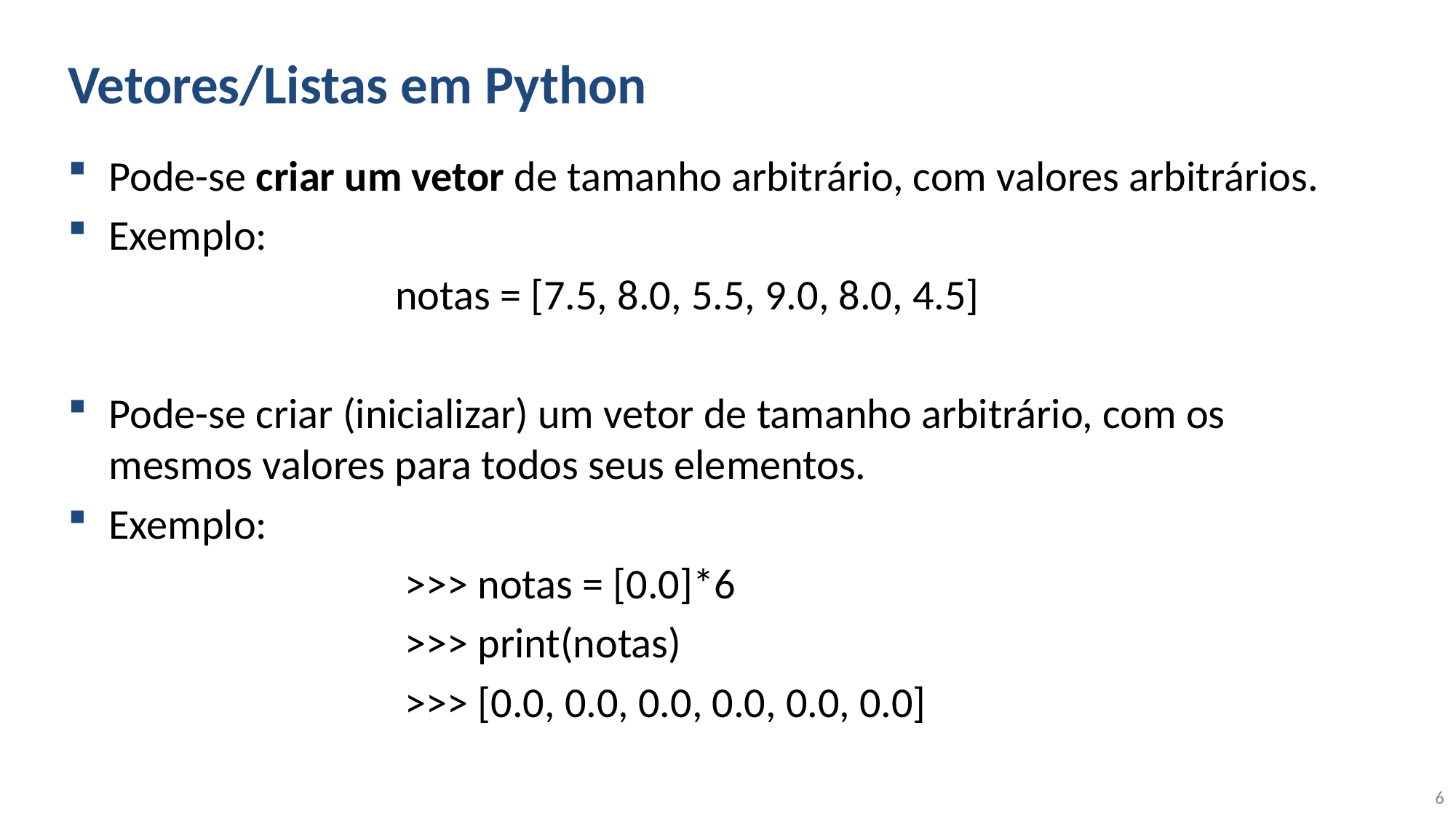

# Vetores/Listas em Python
Pode-se criar um vetor de tamanho arbitrário, com valores arbitrários.
Exemplo:
			notas = [7.5, 8.0, 5.5, 9.0, 8.0, 4.5]

Pode-se criar (inicializar) um vetor de tamanho arbitrário, com os mesmos valores para todos seus elementos.
Exemplo:
			 >>> notas = [0.0]*6
			 >>> print(notas)
			 >>> [0.0, 0.0, 0.0, 0.0, 0.0, 0.0]

6